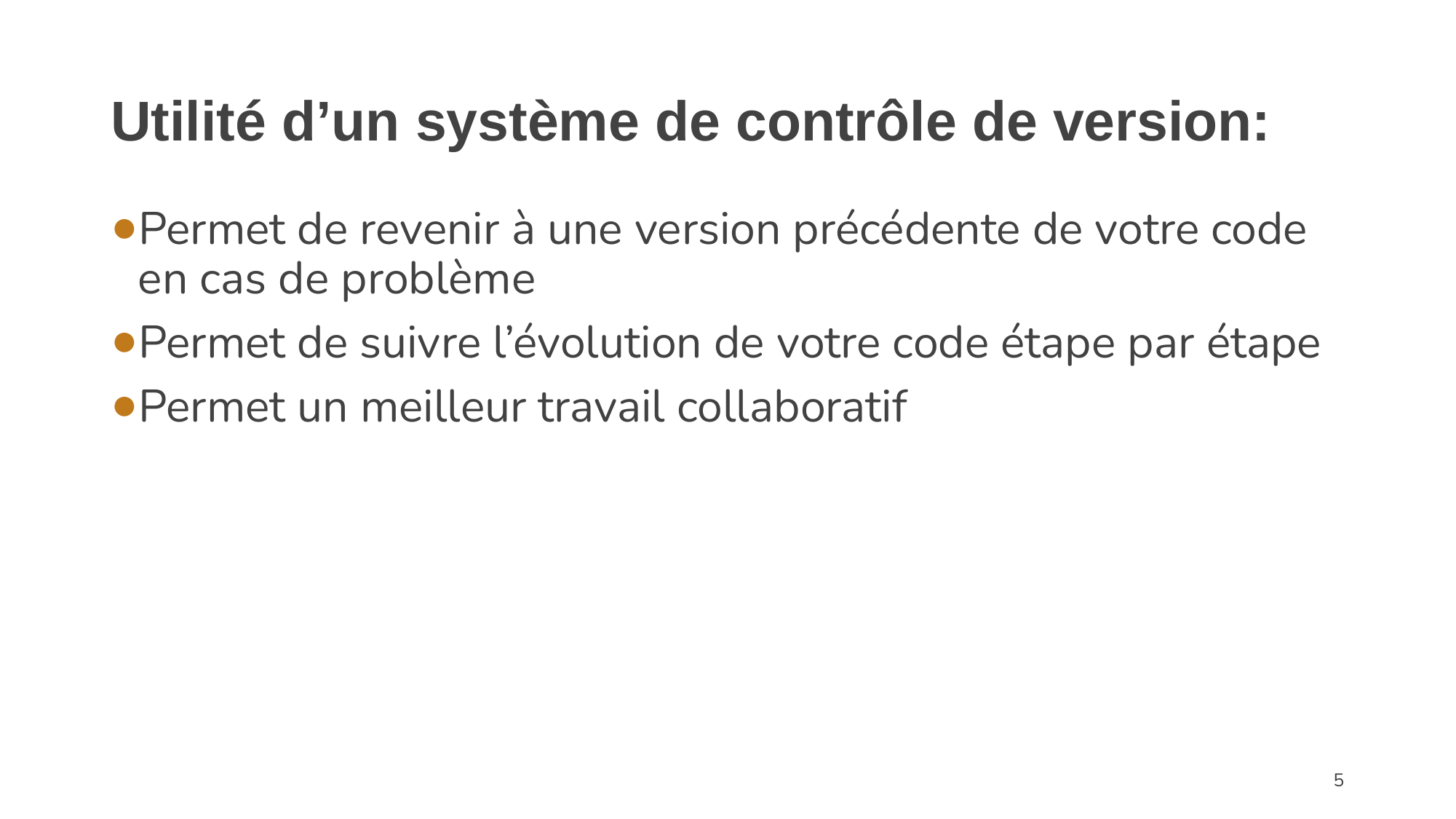

# Utilité d’un système de contrôle de version:
Permet de revenir à une version précédente de votre code en cas de problème
Permet de suivre l’évolution de votre code étape par étape
Permet un meilleur travail collaboratif
5